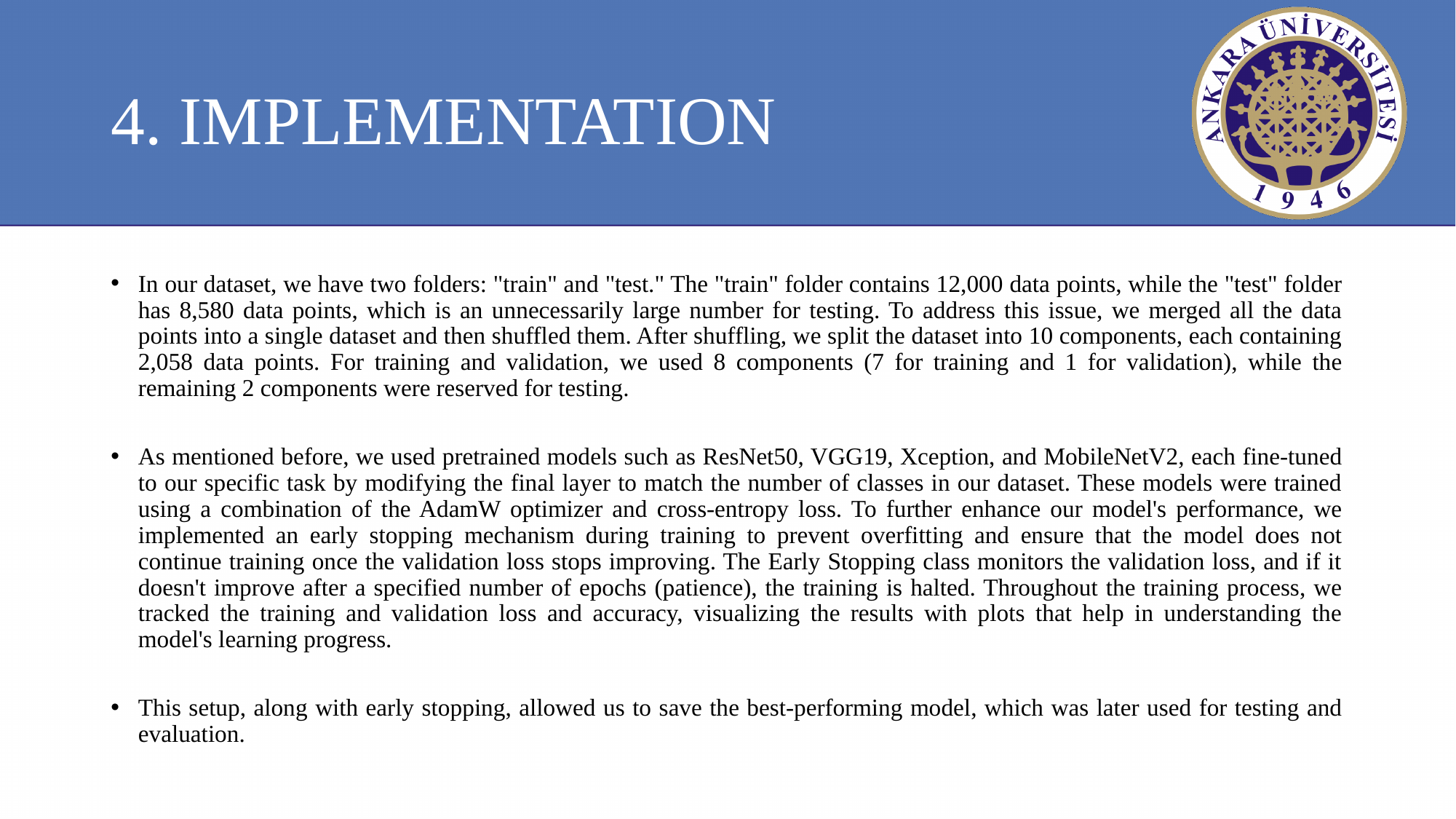

# 4. IMPLEMENTATION
In our dataset, we have two folders: "train" and "test." The "train" folder contains 12,000 data points, while the "test" folder has 8,580 data points, which is an unnecessarily large number for testing. To address this issue, we merged all the data points into a single dataset and then shuffled them. After shuffling, we split the dataset into 10 components, each containing 2,058 data points. For training and validation, we used 8 components (7 for training and 1 for validation), while the remaining 2 components were reserved for testing.
As mentioned before, we used pretrained models such as ResNet50, VGG19, Xception, and MobileNetV2, each fine-tuned to our specific task by modifying the final layer to match the number of classes in our dataset. These models were trained using a combination of the AdamW optimizer and cross-entropy loss. To further enhance our model's performance, we implemented an early stopping mechanism during training to prevent overfitting and ensure that the model does not continue training once the validation loss stops improving. The Early Stopping class monitors the validation loss, and if it doesn't improve after a specified number of epochs (patience), the training is halted. Throughout the training process, we tracked the training and validation loss and accuracy, visualizing the results with plots that help in understanding the model's learning progress.
This setup, along with early stopping, allowed us to save the best-performing model, which was later used for testing and evaluation.